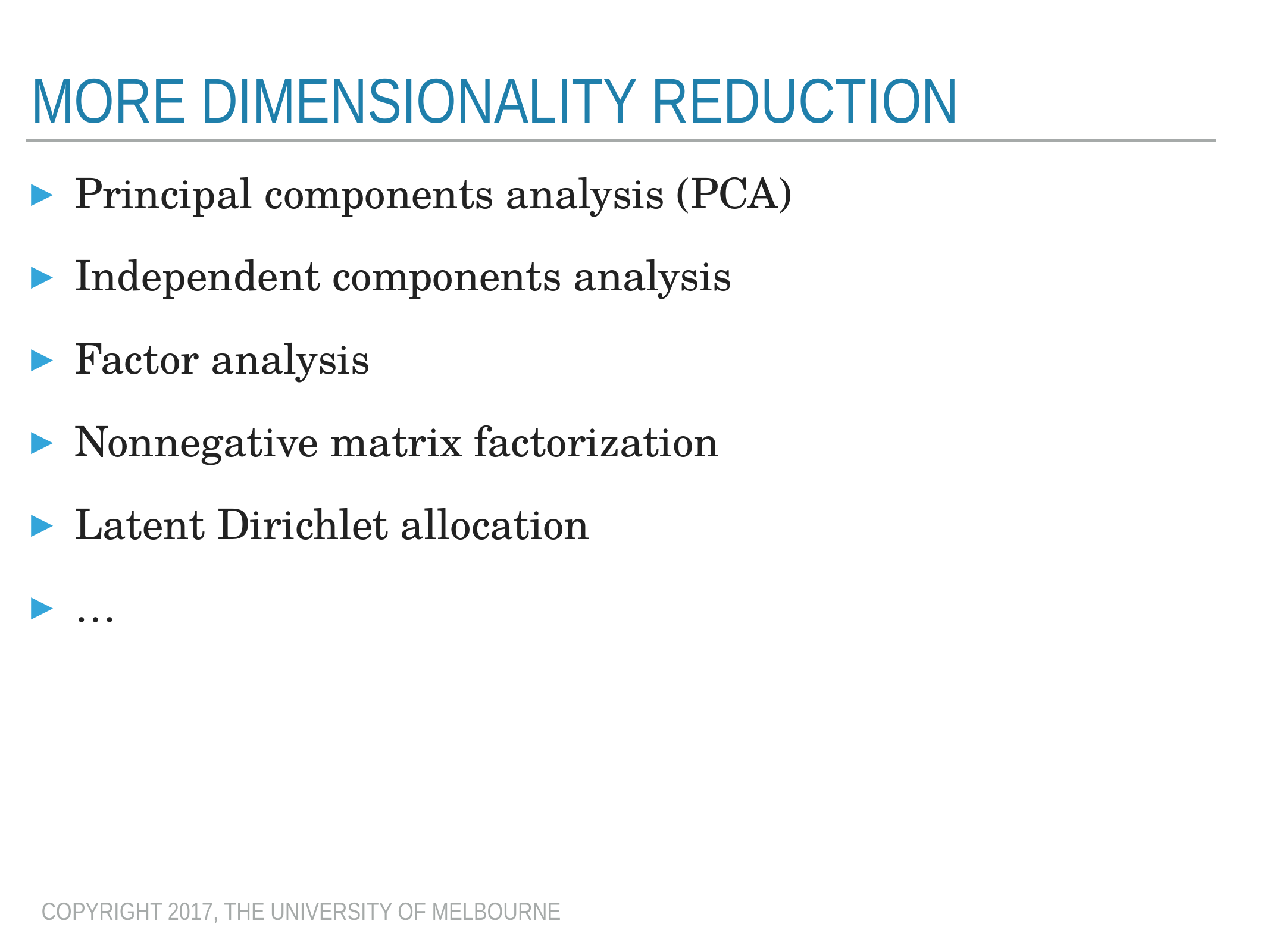

# more Dimensionality reduction
Principal components analysis (PCA)
Independent components analysis
Factor analysis
Nonnegative matrix factorization
Latent Dirichlet allocation
…